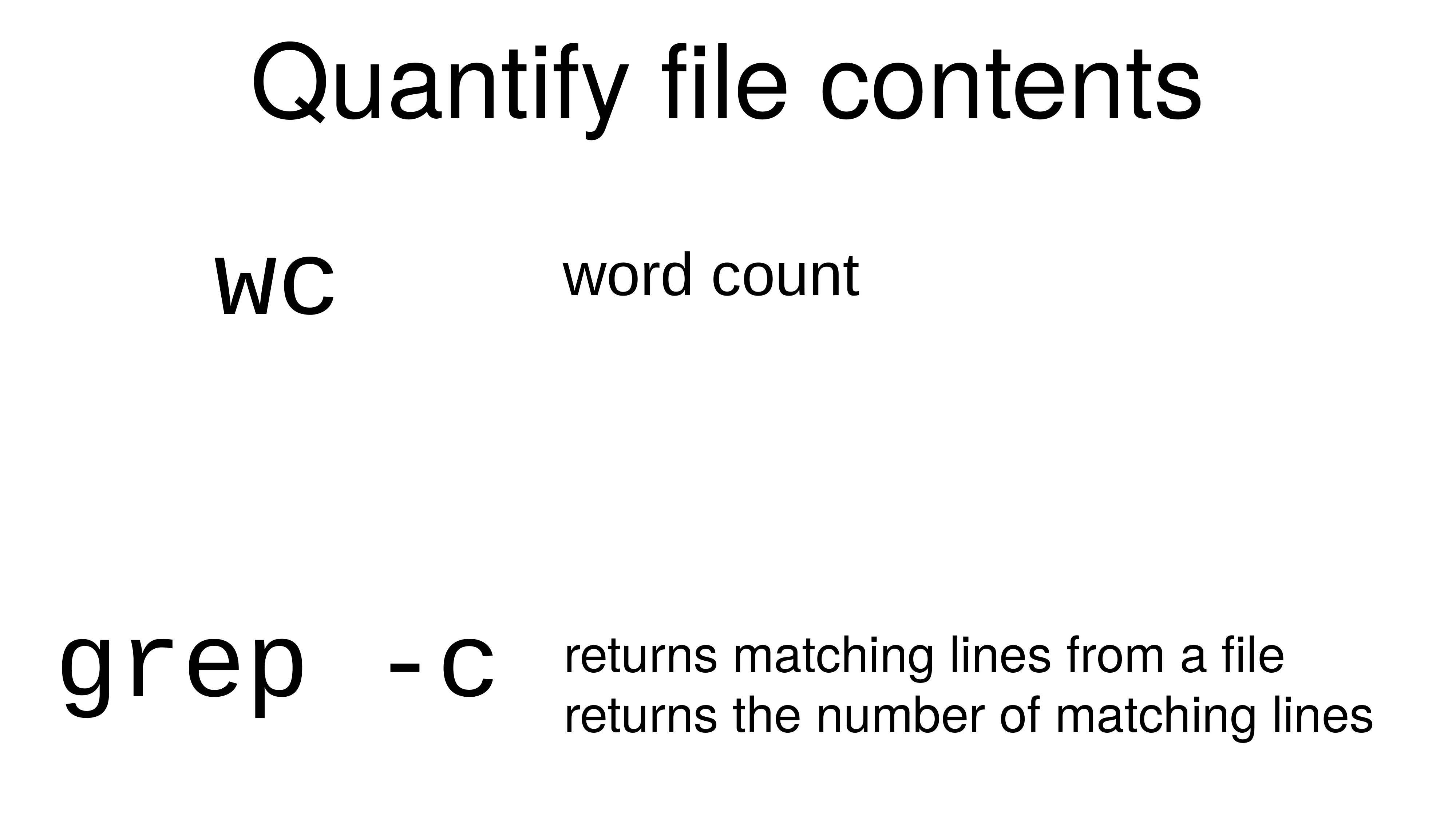

# Quantify file contents
wc

grep -c
word count

returns matching lines from a file
returns the number of matching lines